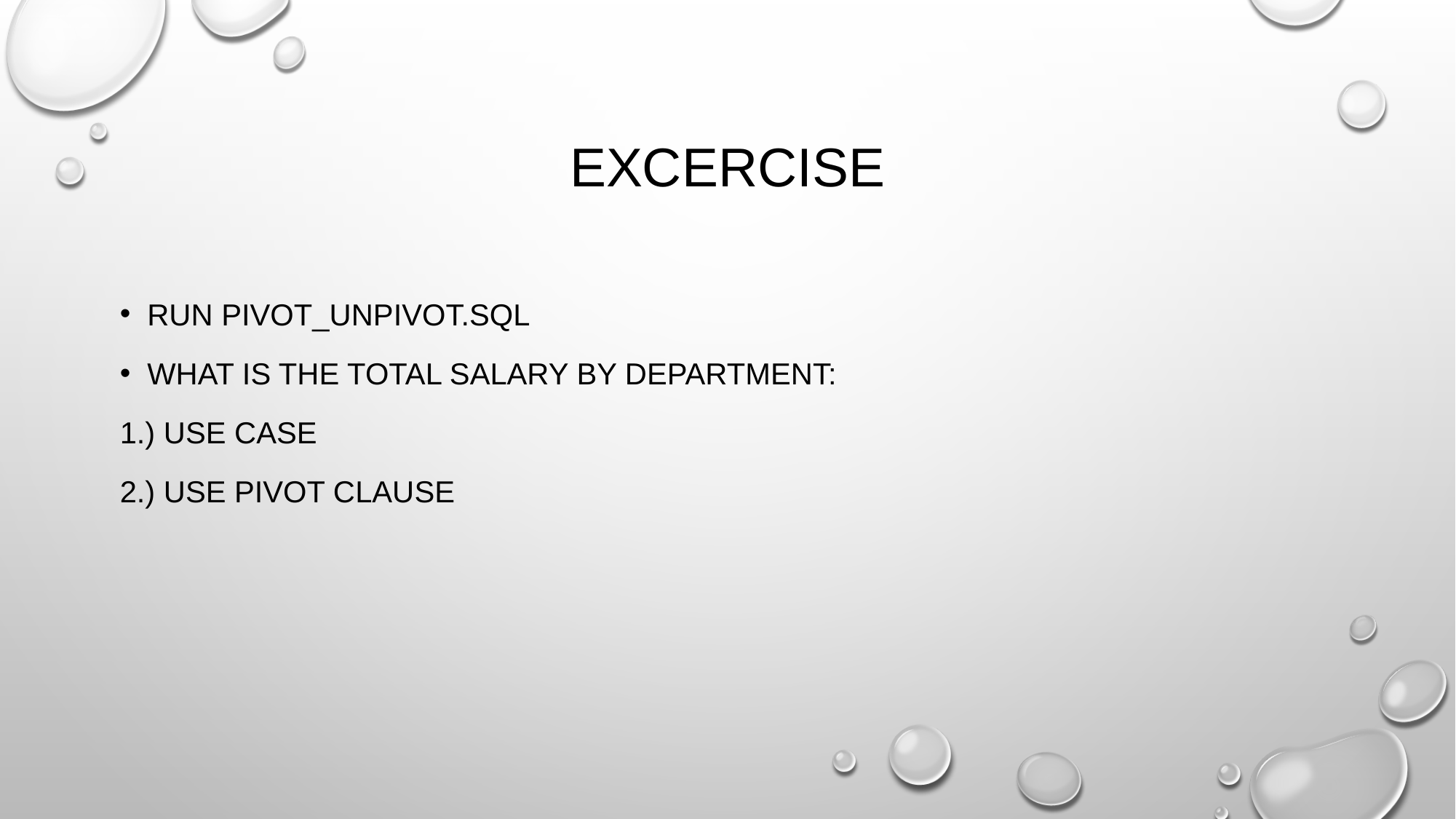

# Excercise
Run pivot_unpivot.sql
What is the total salary by department:
1.) use case
2.) use pivot clause